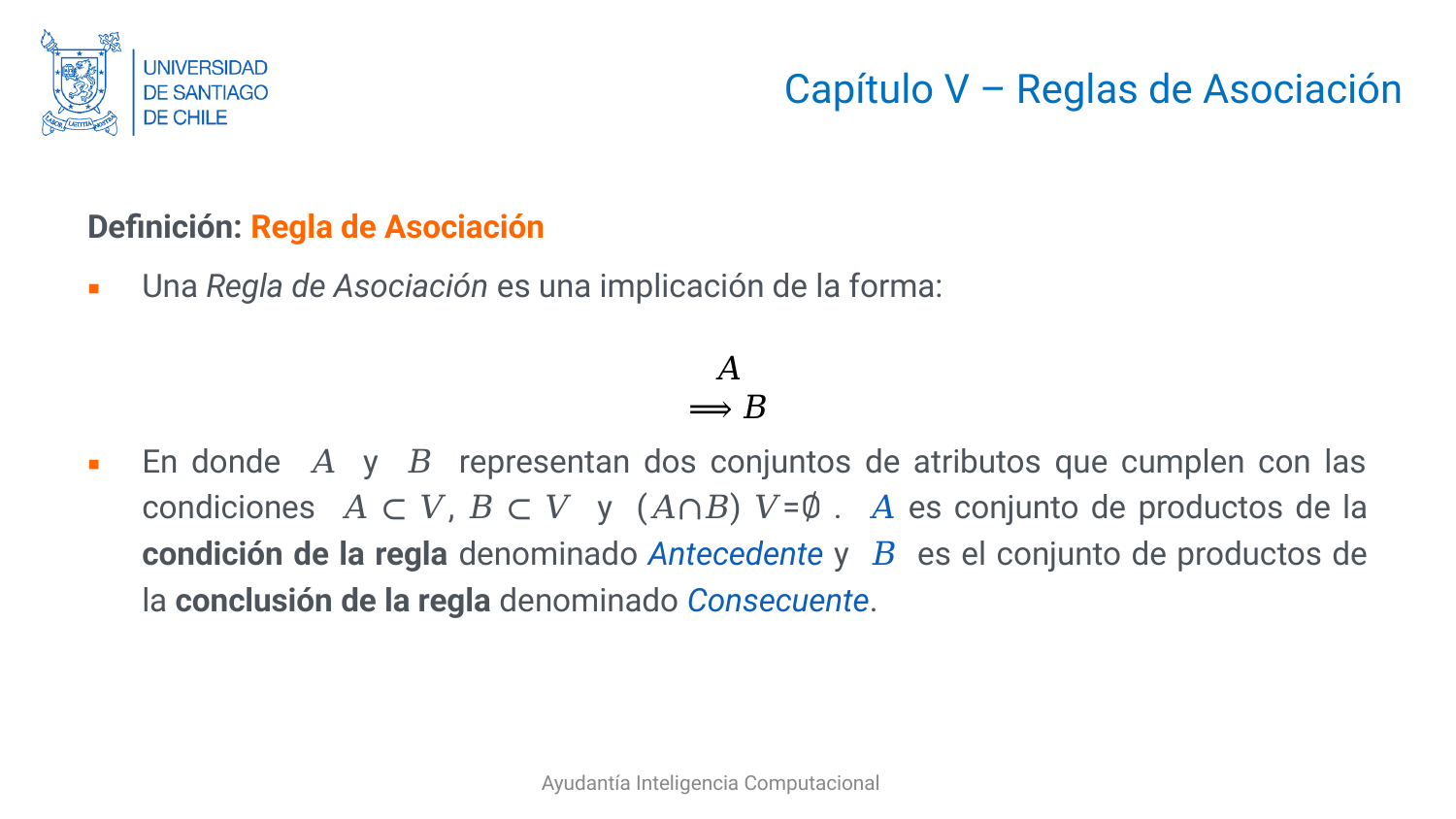

# Capítulo V – Reglas de Asociación
Definición: Regla de Asociación
Una Regla de Asociación es una implicación de la forma:

En donde  𝐴  y  𝐵  representan dos conjuntos de atributos que cumplen con las condiciones  𝐴 ⊂ 𝑉, 𝐵 ⊂ 𝑉  y  (𝐴∩𝐵) 𝑉=∅ .  𝐴 es conjunto de productos de la condición de la regla denominado Antecedente y  𝐵  es el conjunto de productos de la conclusión de la regla denominado Consecuente.

𝐴 ⟹ 𝐵
Ayudantía Inteligencia Computacional